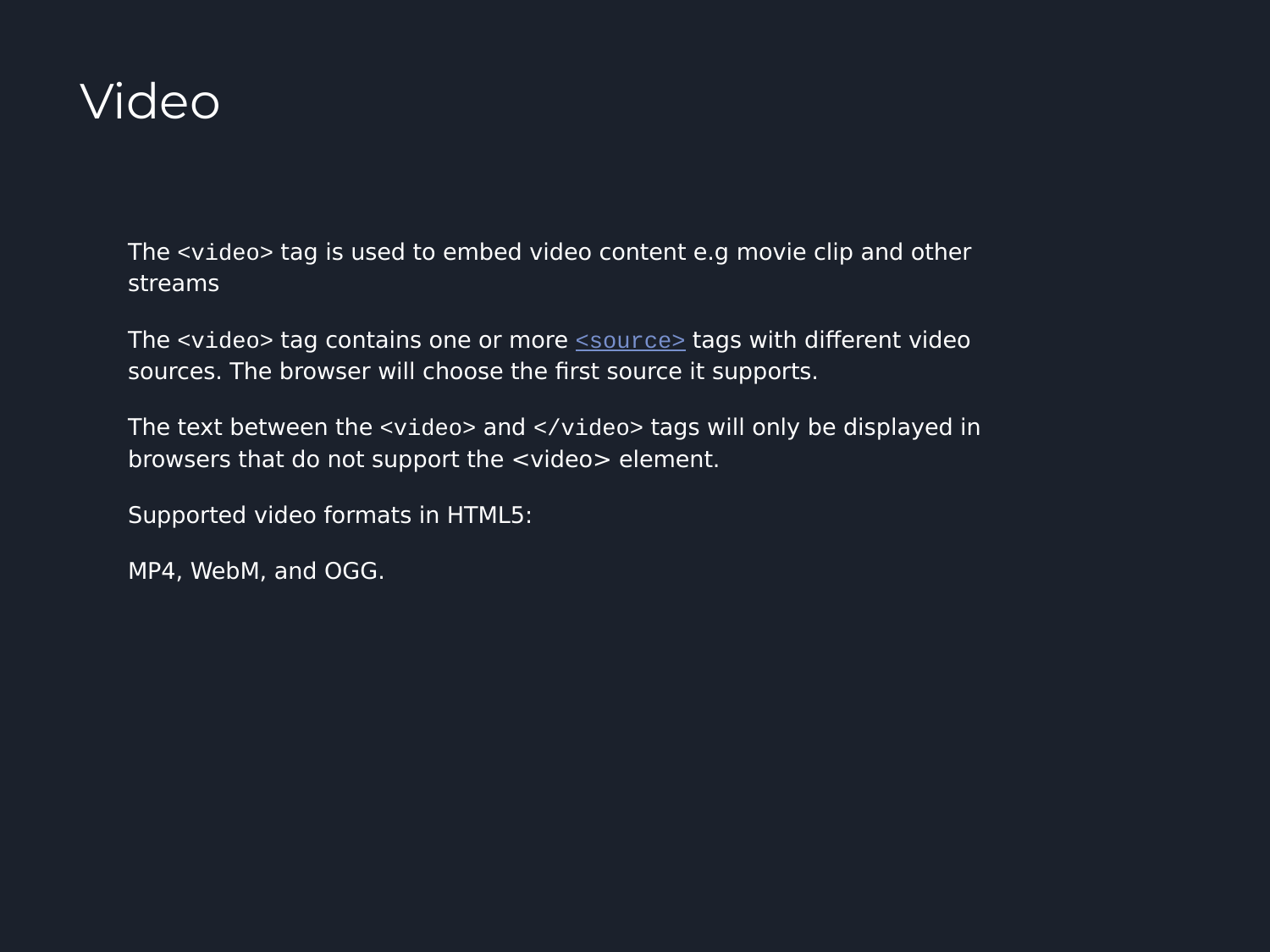

# Video
The <video> tag is used to embed video content e.g movie clip and other streams
The <video> tag contains one or more <source> tags with different video sources. The browser will choose the first source it supports.
The text between the <video> and </video> tags will only be displayed in browsers that do not support the <video> element.
Supported video formats in HTML5:
MP4, WebM, and OGG.